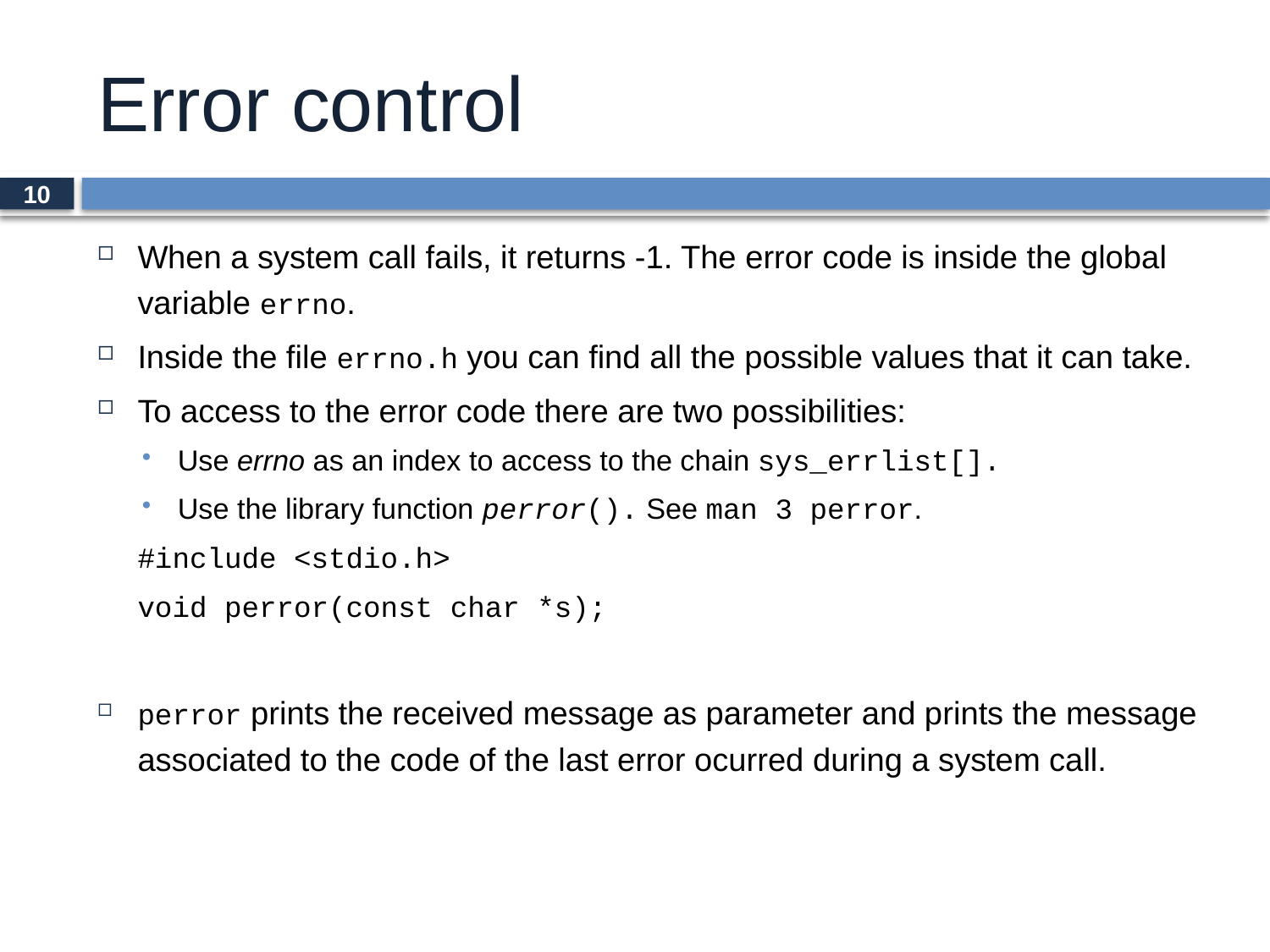

# Error control
10
When a system call fails, it returns -1. The error code is inside the global variable errno.
Inside the file errno.h you can find all the possible values that it can take.
To access to the error code there are two possibilities:
Use errno as an index to access to the chain sys_errlist[].
Use the library function perror(). See man 3 perror.
			#include <stdio.h>
			void perror(const char *s);

perror prints the received message as parameter and prints the message associated to the code of the last error ocurred during a system call.